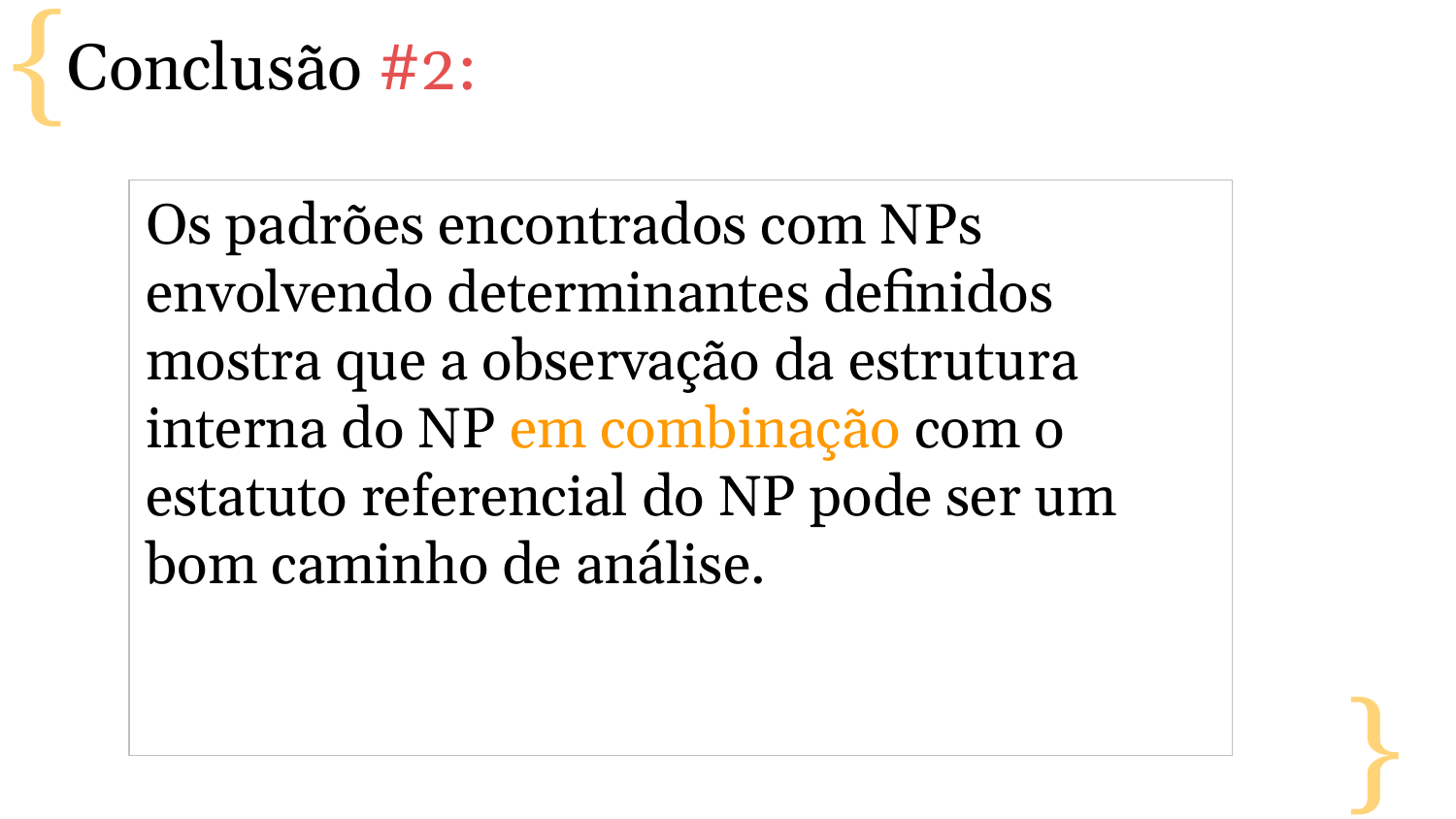

Conclusão #2:

Os padrões encontrados com NPs envolvendo determinantes definidos mostra que a observação da estrutura interna do NP em combinação com o estatuto referencial do NP pode ser um bom caminho de análise.